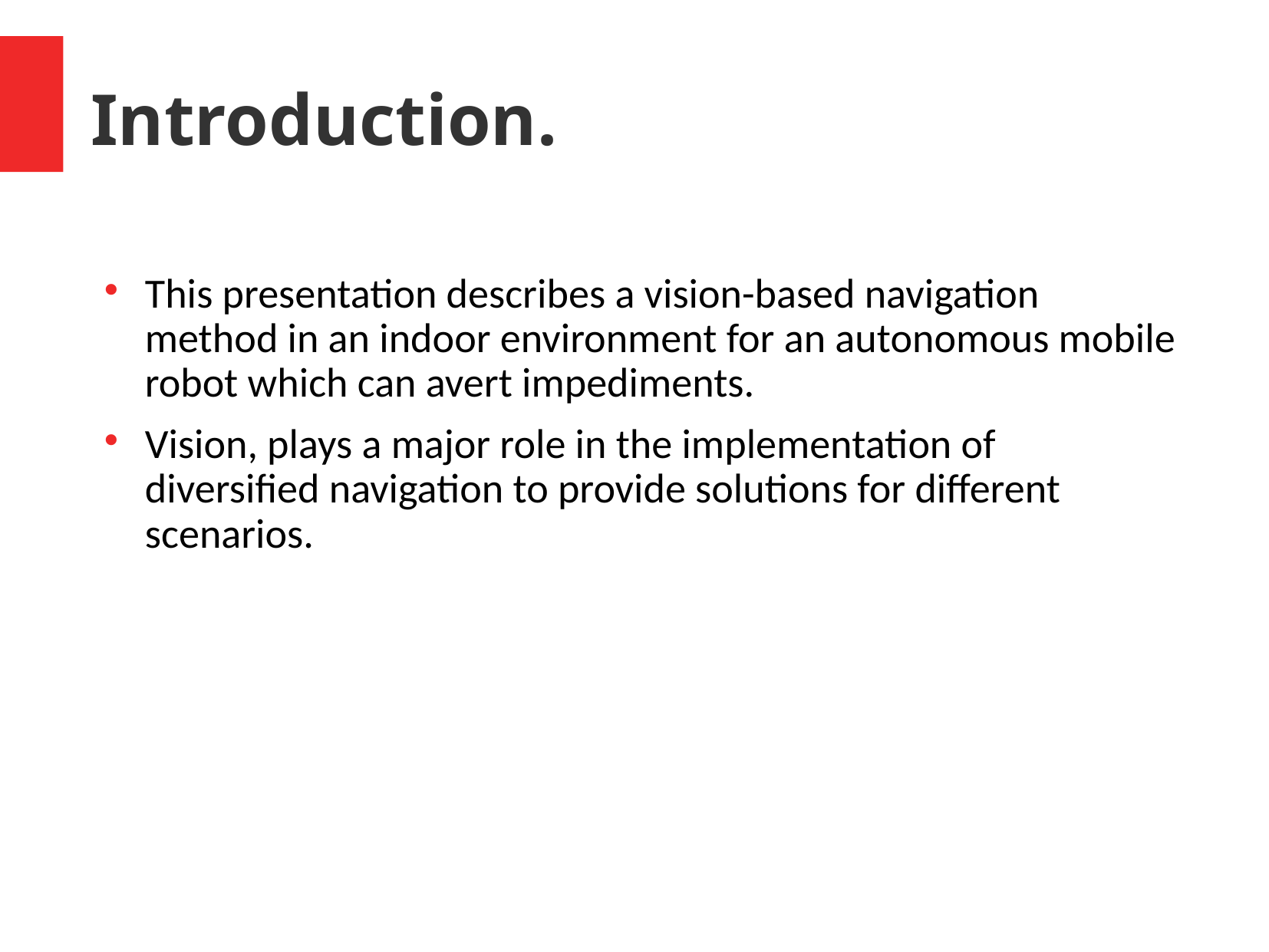

Introduction.
This presentation describes a vision-based navigation method in an indoor environment for an autonomous mobile robot which can avert impediments.
Vision, plays a major role in the implementation of diversified navigation to provide solutions for different scenarios.